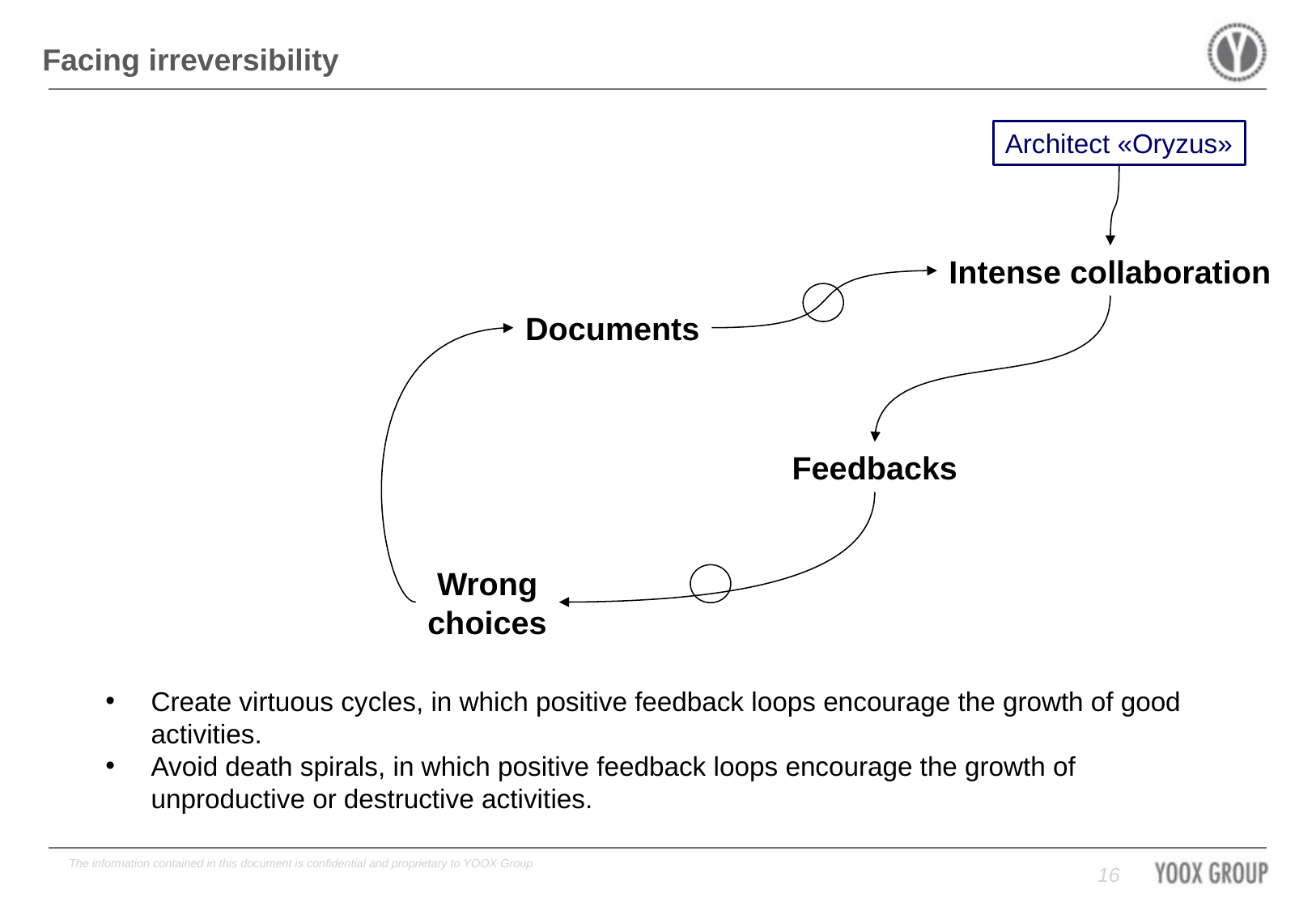

# Facing irreversibility
Architect «Oryzus»
Intense collaboration

Documents
Feedbacks
Wrong
choices

Create virtuous cycles, in which positive feedback loops encourage the growth of good activities.
Avoid death spirals, in which positive feedback loops encourage the growth of unproductive or destructive activities.
16